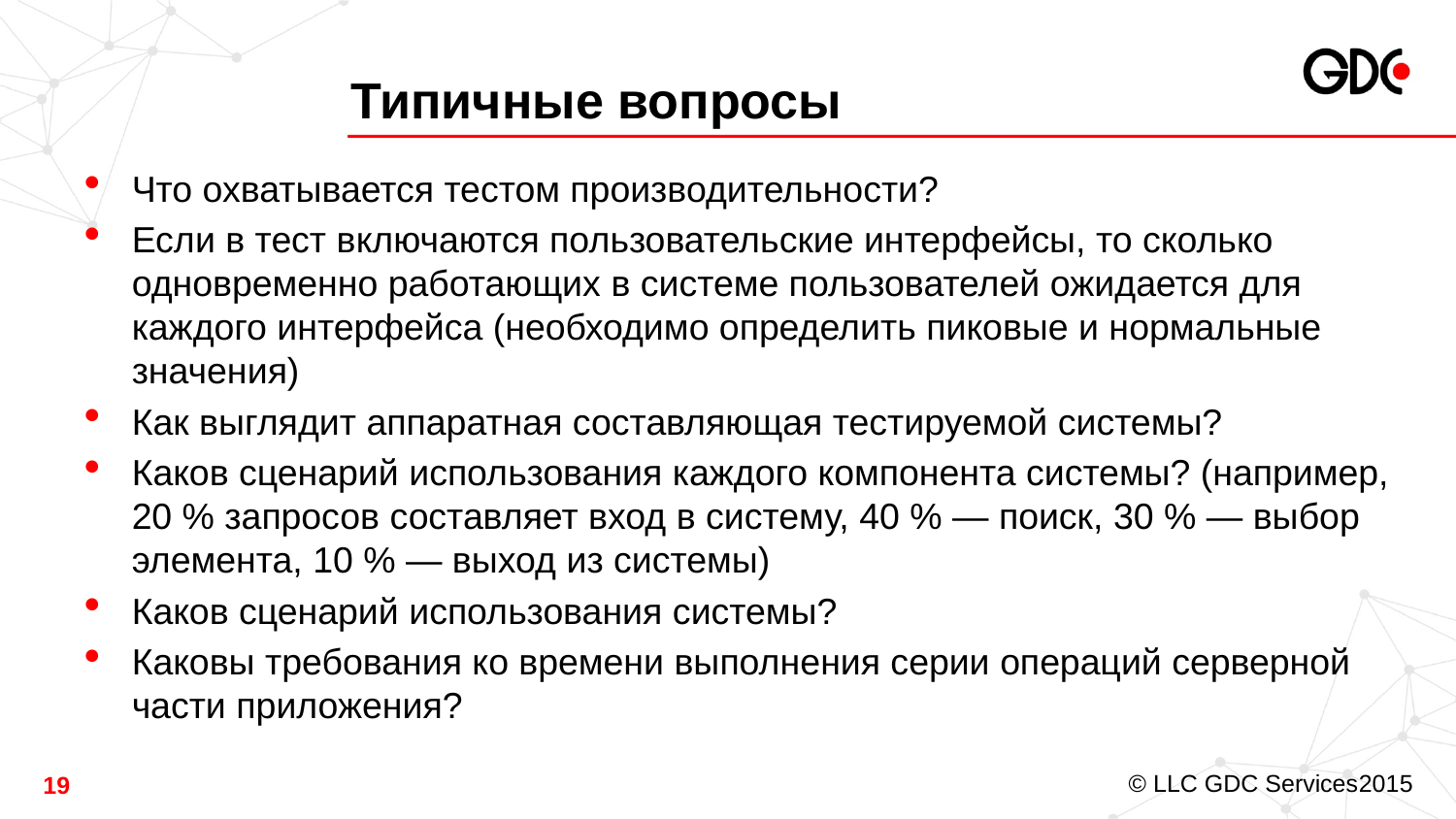

# Типичные вопросы
Что охватывается тестом производительности?
Если в тест включаются пользовательские интерфейсы, то сколько одновременно работающих в системе пользователей ожидается для каждого интерфейса (необходимо определить пиковые и нормальные значения)
Как выглядит аппаратная составляющая тестируемой системы?
Каков сценарий использования каждого компонента системы? (например, 20 % запросов составляет вход в систему, 40 % — поиск, 30 % — выбор элемента, 10 % — выход из системы)
Каков сценарий использования системы?
Каковы требования ко времени выполнения серии операций серверной части приложения?